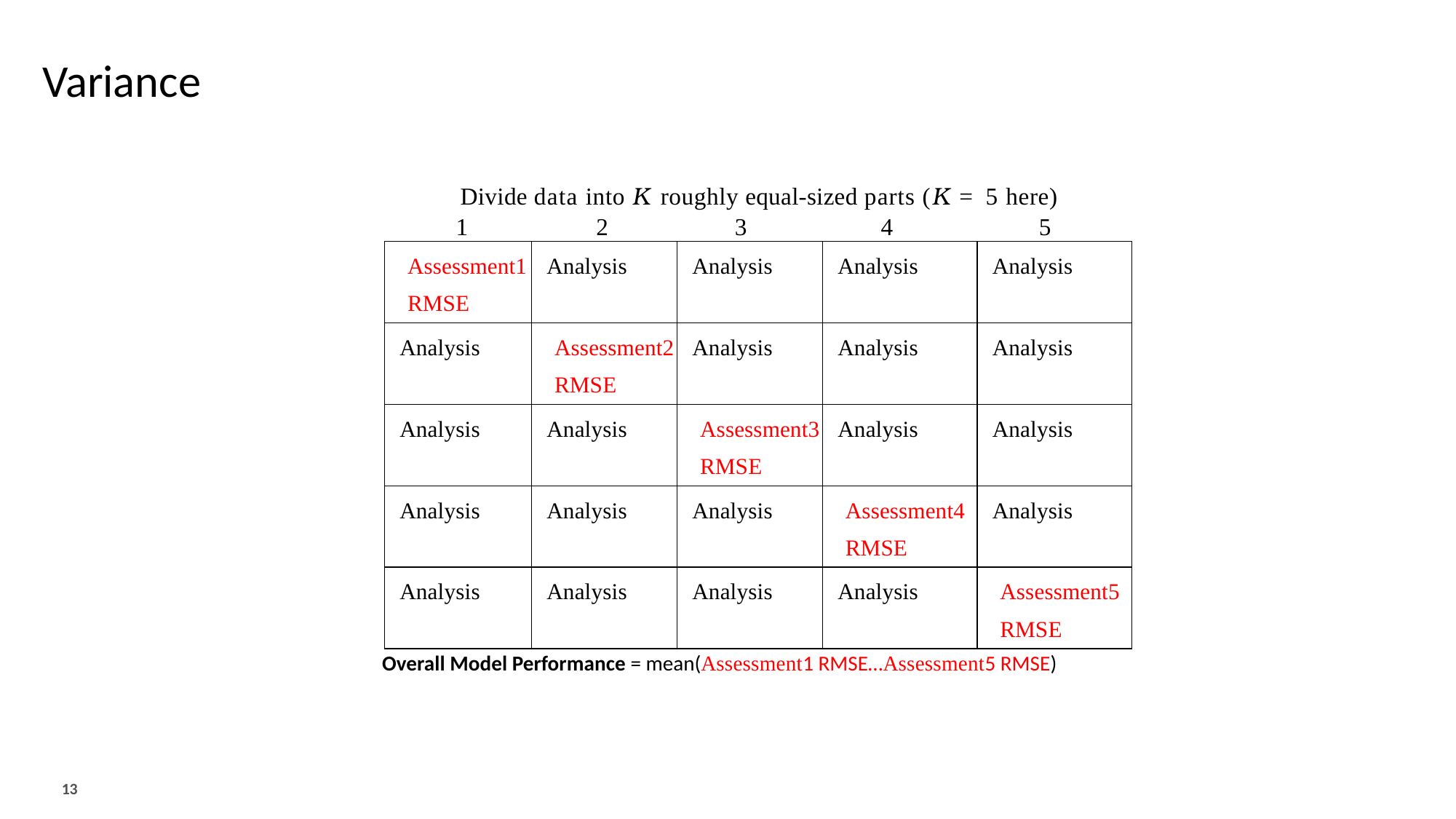

# Variance

Divide data into K roughly equal-sized parts (K = 5 here)
          1                     2	                    3                      4                        5
| Assessment1 RMSE | Analysis | Analysis | Analysis | Analysis |
| --- | --- | --- | --- | --- |
| Analysis | Assessment2 RMSE | Analysis | Analysis | Analysis |
| Analysis | Analysis | Assessment3 RMSE | Analysis | Analysis |
| Analysis | Analysis | Analysis | Assessment4 RMSE | Analysis |
| Analysis | Analysis | Analysis | Analysis | Assessment5 RMSE |
Overall Model Performance = mean(Assessment1 RMSE…Assessment5 RMSE)
13